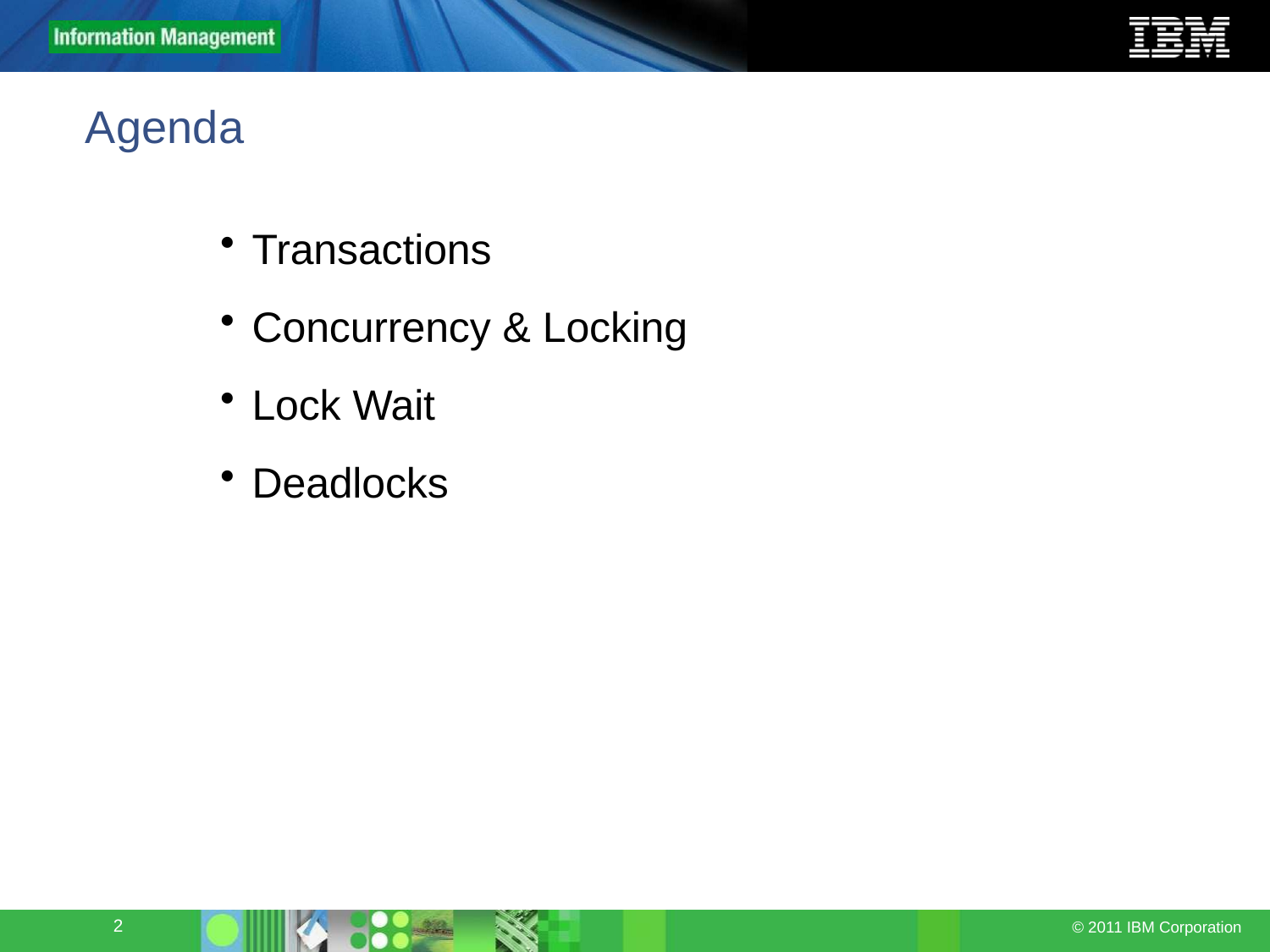

# Agenda
Transactions
Concurrency & Locking
Lock Wait
Deadlocks
2
© 2011 IBM Corporation